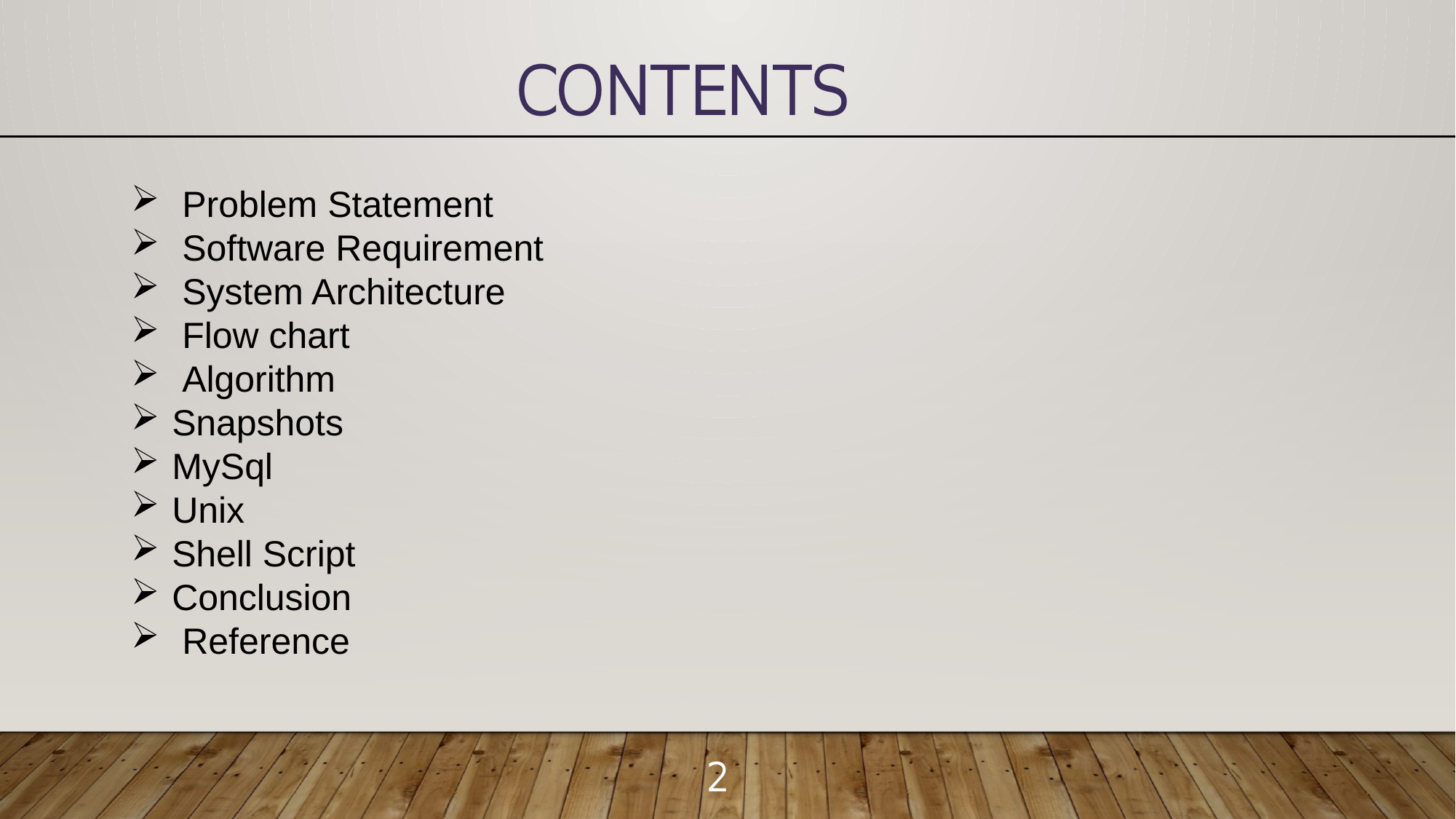

CONTENTS
 Problem Statement
 Software Requirement
 System Architecture
 Flow chart
 Algorithm
Snapshots
MySql
Unix
Shell Script
Conclusion
 Reference

2